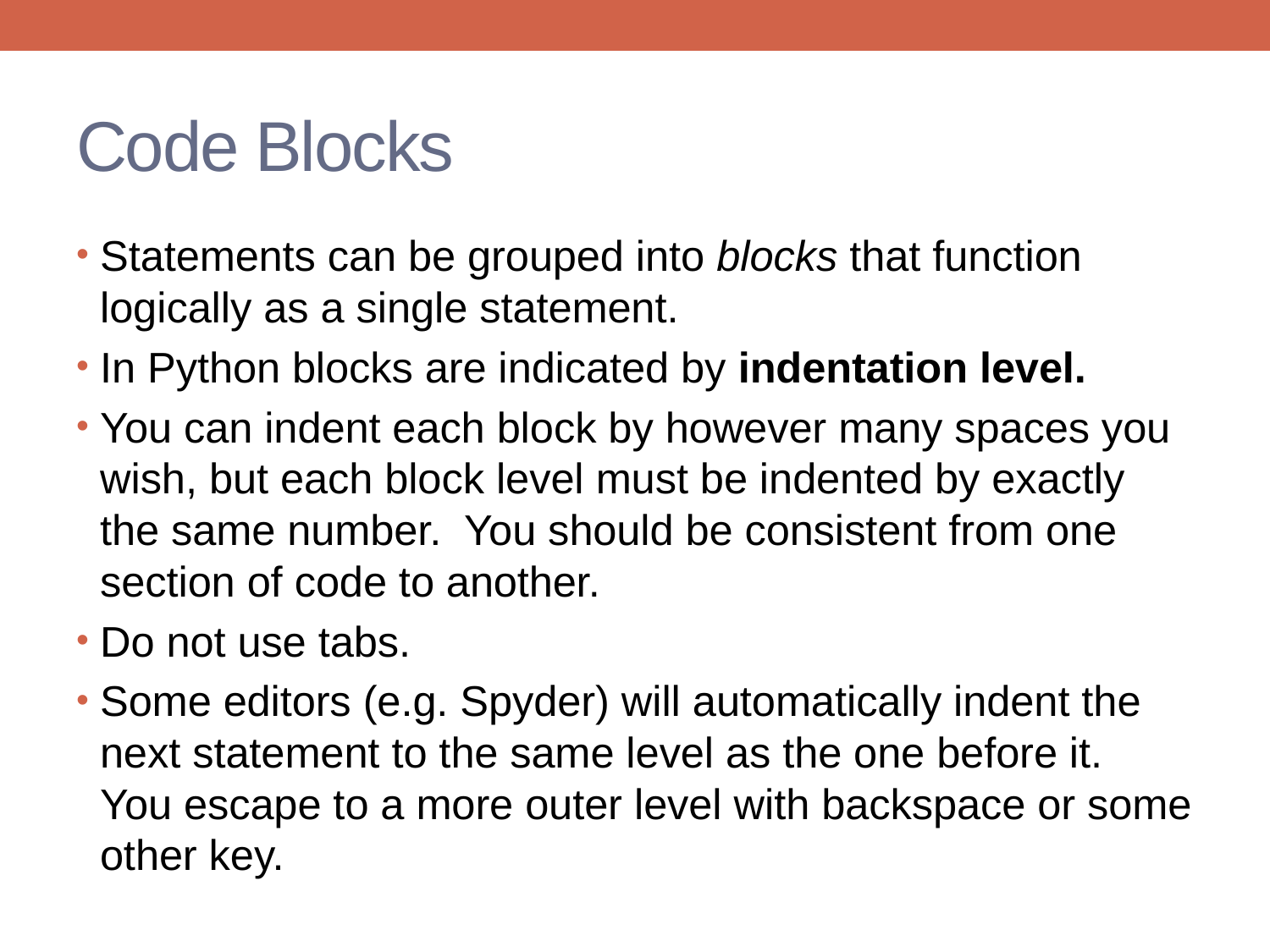

# Code Blocks
Statements can be grouped into blocks that function logically as a single statement.
In Python blocks are indicated by indentation level.
You can indent each block by however many spaces you wish, but each block level must be indented by exactly the same number.  You should be consistent from one section of code to another.
Do not use tabs.
Some editors (e.g. Spyder) will automatically indent the next statement to the same level as the one before it.  You escape to a more outer level with backspace or some other key.